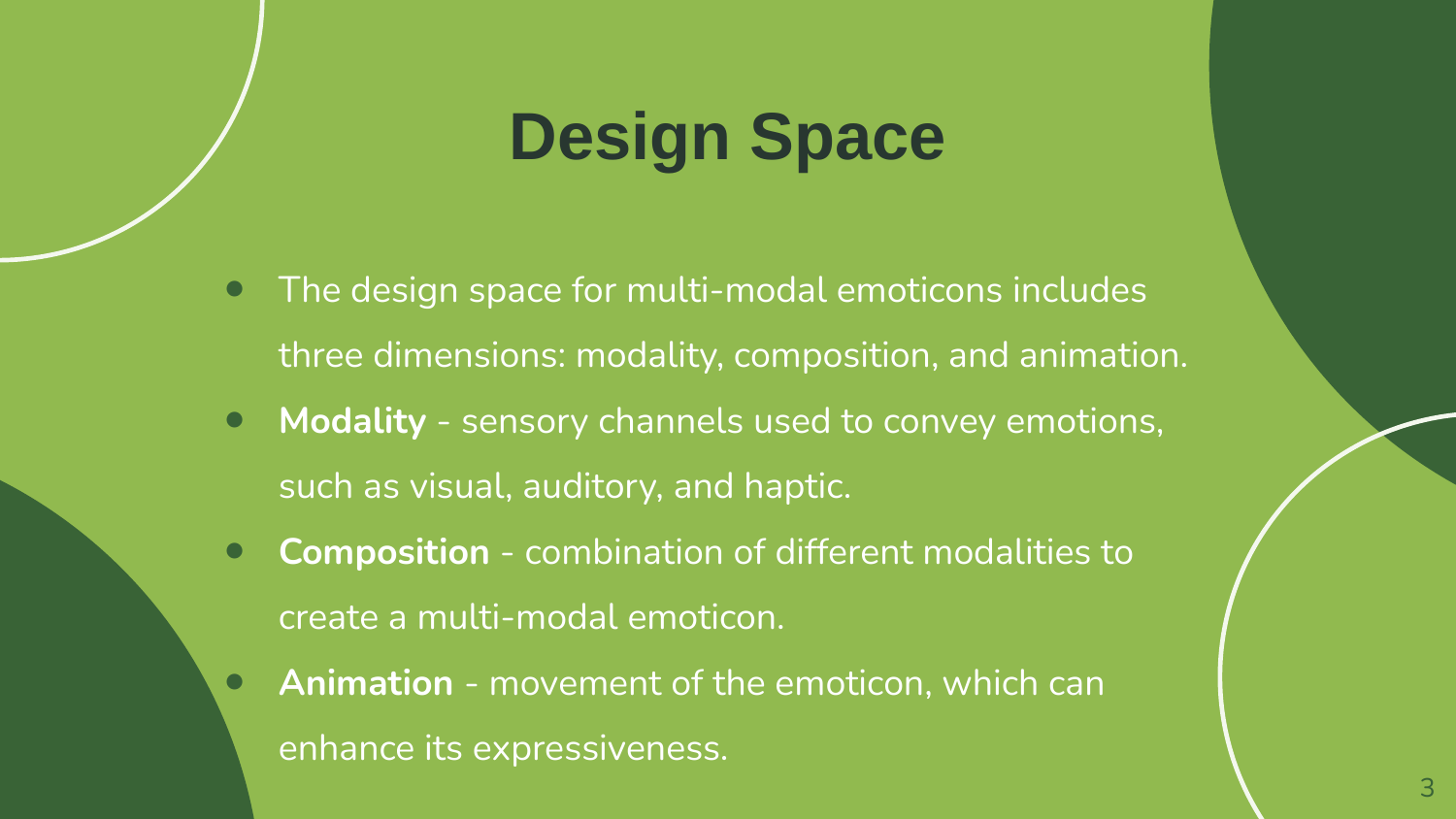

# Design Space
The design space for multi-modal emoticons includes three dimensions: modality, composition, and animation.
Modality - sensory channels used to convey emotions, such as visual, auditory, and haptic.
Composition - combination of different modalities to create a multi-modal emoticon.
Animation - movement of the emoticon, which can enhance its expressiveness.

3